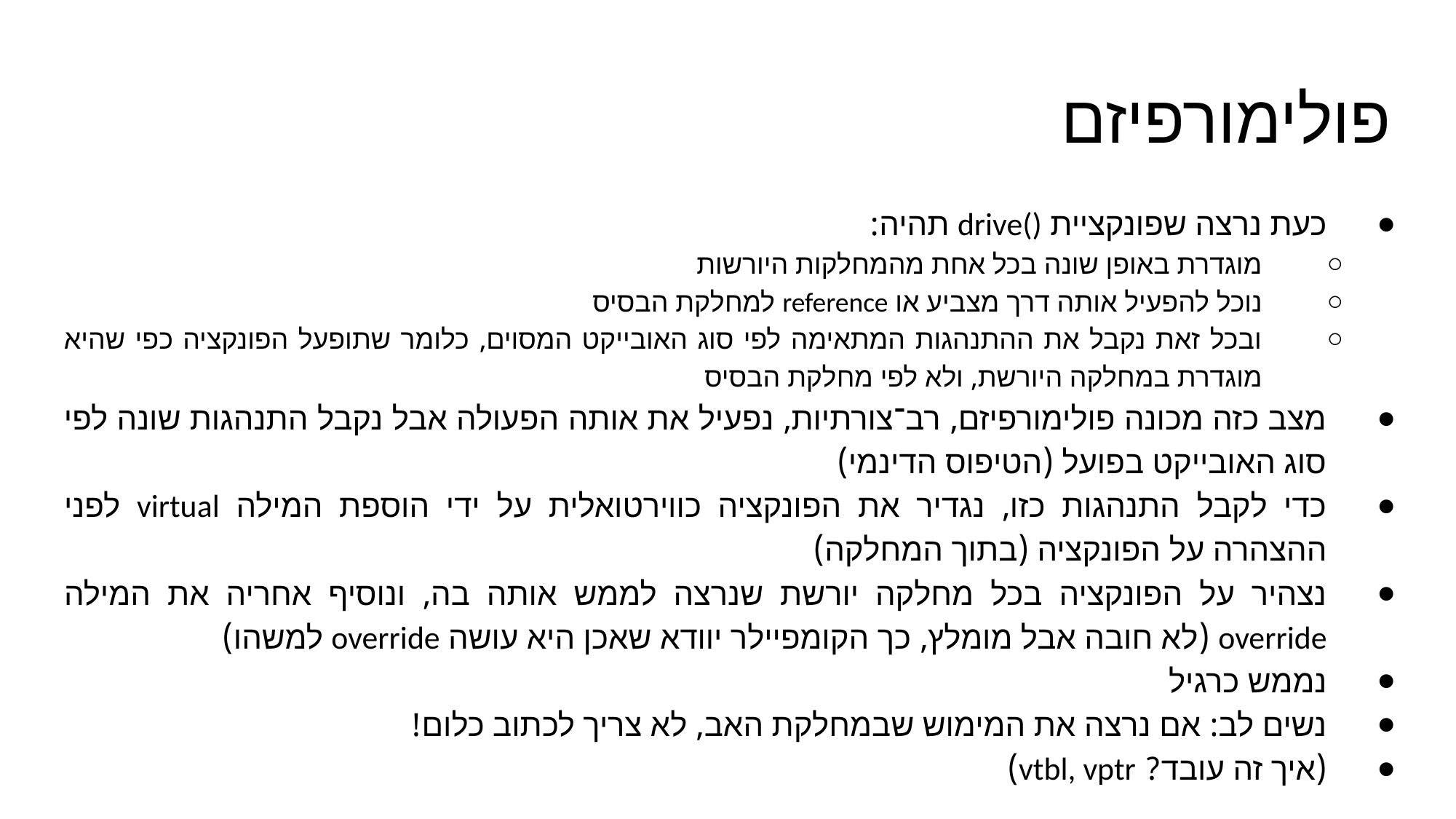

# פולימורפיזם
כעת נרצה שפונקציית drive()‎ תהיה:
מוגדרת באופן שונה בכל אחת מהמחלקות היורשות
נוכל להפעיל אותה דרך מצביע או reference למחלקת הבסיס
ובכל זאת נקבל את ההתנהגות המתאימה לפי סוג האובייקט המסוים, כלומר שתופעל הפונקציה כפי שהיא מוגדרת במחלקה היורשת, ולא לפי מחלקת הבסיס
מצב כזה מכונה פולימורפיזם, רב־צורתיות, נפעיל את אותה הפעולה אבל נקבל התנהגות שונה לפי סוג האובייקט בפועל (הטיפוס הדינמי)
כדי לקבל התנהגות כזו, נגדיר את הפונקציה כווירטואלית על ידי הוספת המילה virtual לפני ההצהרה על הפונקציה (בתוך המחלקה)
נצהיר על הפונקציה בכל מחלקה יורשת שנרצה לממש אותה בה, ונוסיף אחריה את המילה override (לא חובה אבל מומלץ, כך הקומפיילר יוודא שאכן היא עושה override למשהו)
נממש כרגיל
נשים לב: אם נרצה את המימוש שבמחלקת האב, לא צריך לכתוב כלום!
(איך זה עובד? vtbl, vptr)